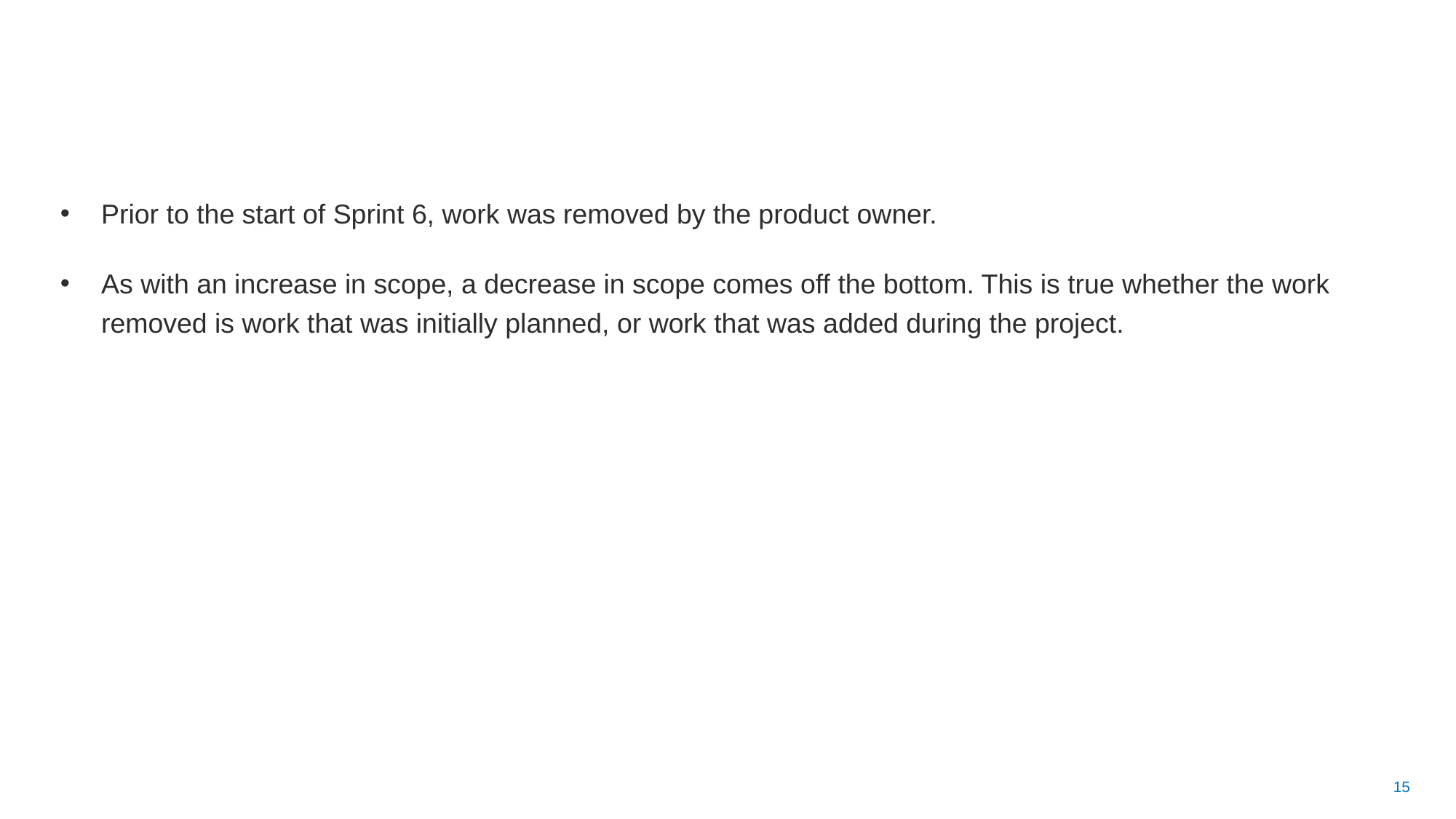

#
Prior to the start of Sprint 6, work was removed by the product owner.
As with an increase in scope, a decrease in scope comes off the bottom. This is true whether the work removed is work that was initially planned, or work that was added during the project.